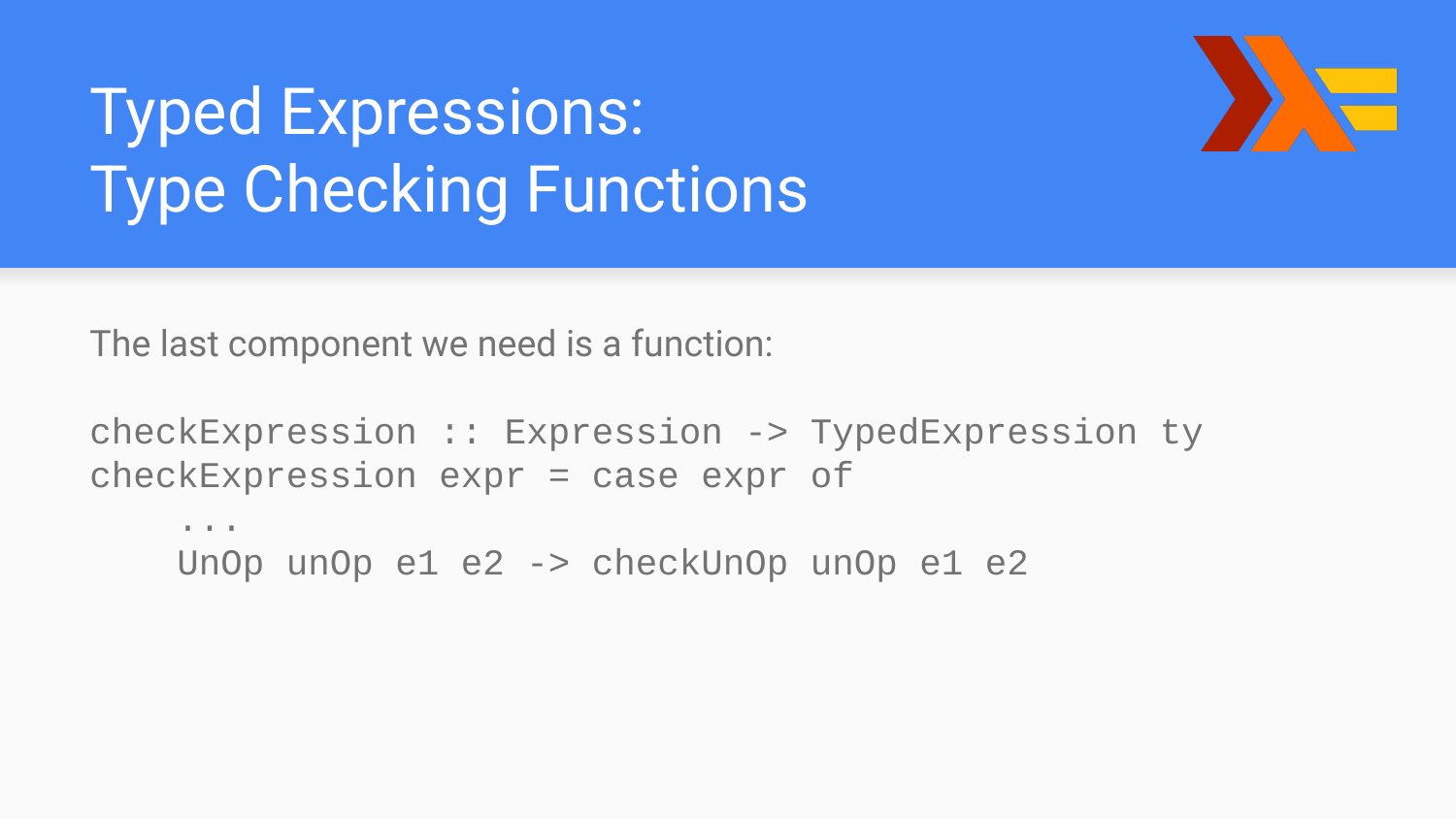

# Typed Expressions:
Type Checking Functions
The last component we need is a function:

checkExpression :: Expression -> TypedExpression ty
checkExpression expr = case expr of
    ...
    UnOp unOp e1 e2 -> checkUnOp unOp e1 e2